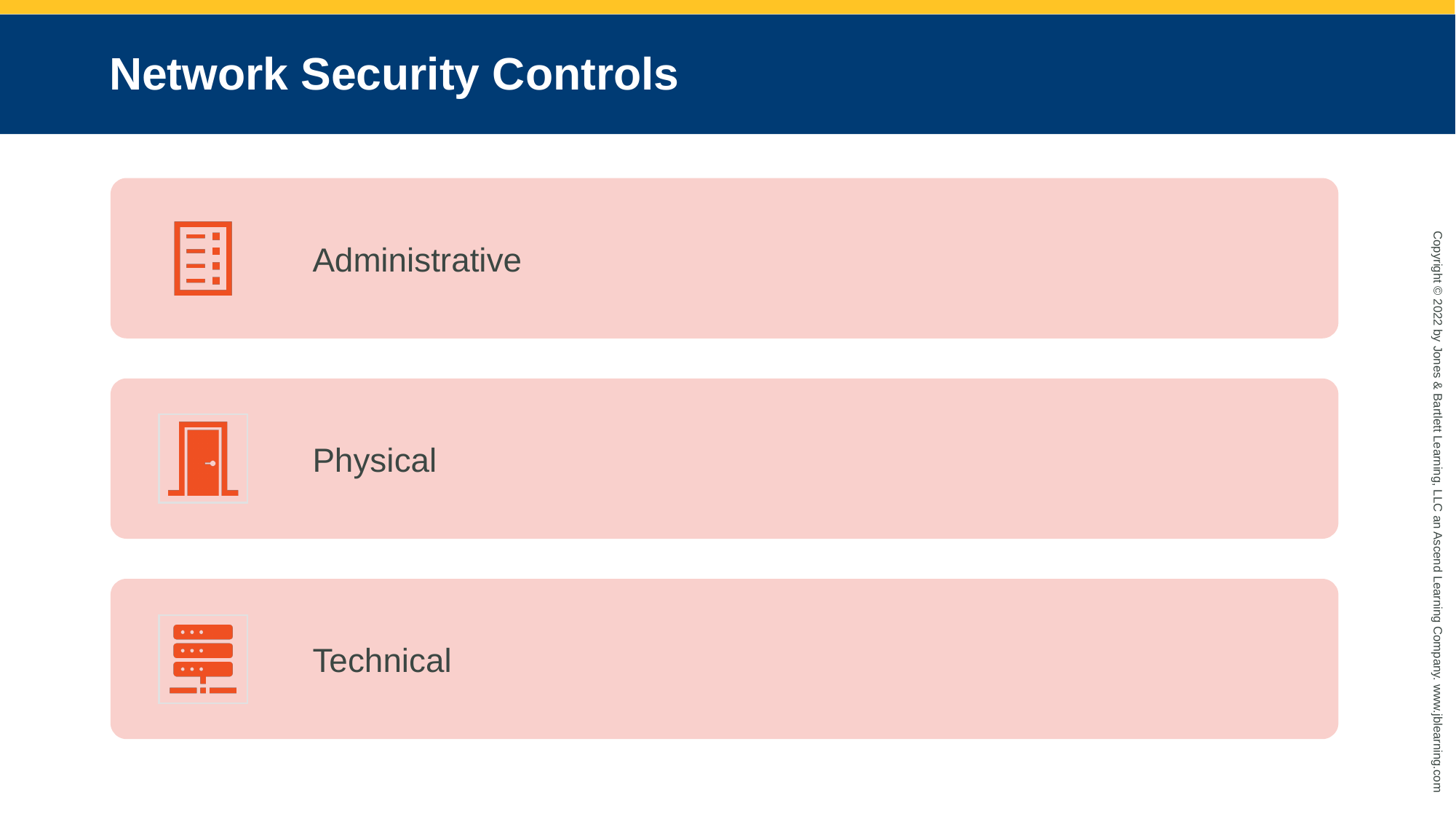

# Network Security Controls
Administrative
Physical
Technical